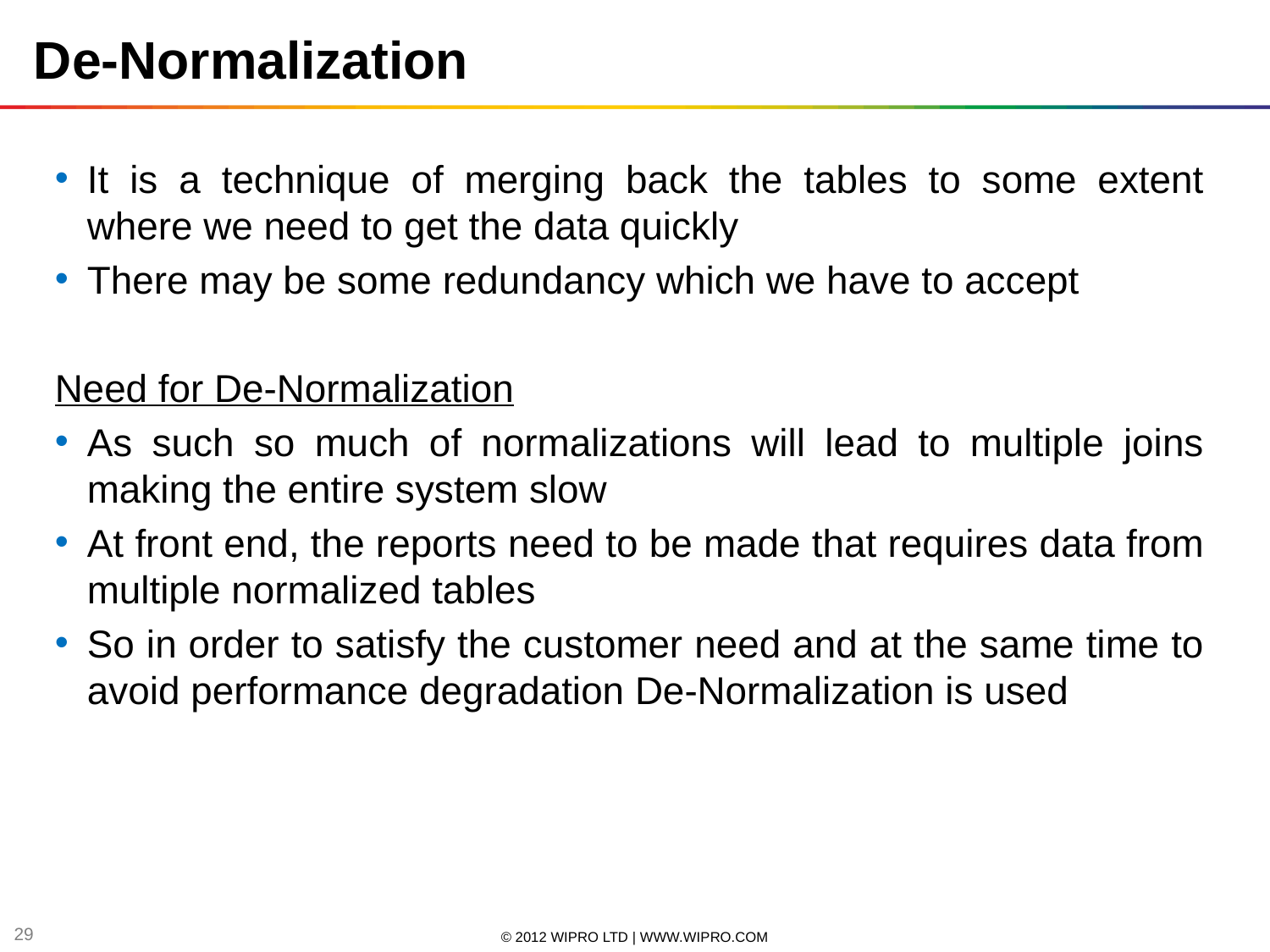

De-Normalization
It is a technique of merging back the tables to some extent where we need to get the data quickly
There may be some redundancy which we have to accept

Need for De-Normalization
As such so much of normalizations will lead to multiple joins making the entire system slow
At front end, the reports need to be made that requires data from multiple normalized tables
So in order to satisfy the customer need and at the same time to avoid performance degradation De-Normalization is used